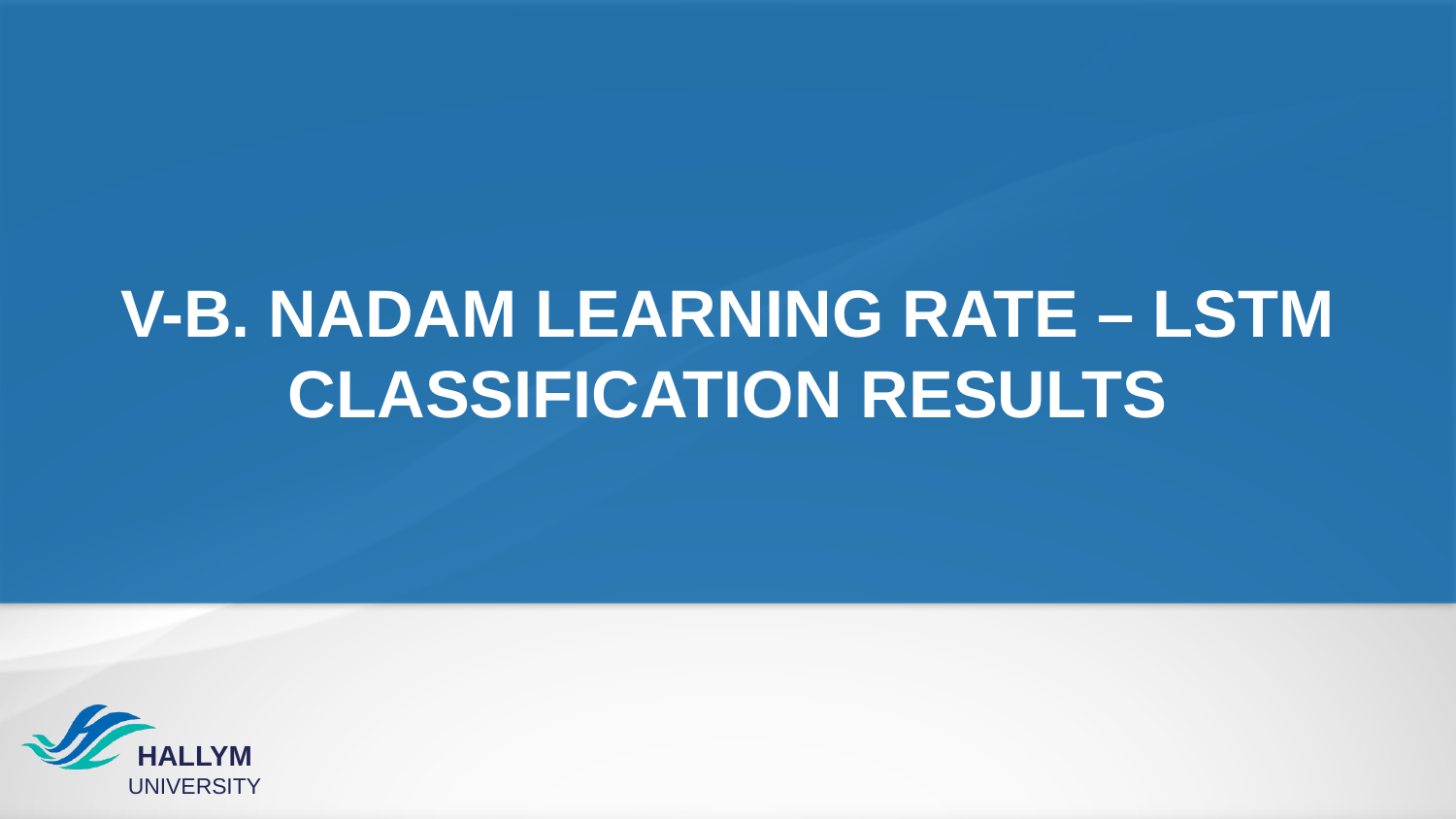

V-B. NADAM LEARNING RATE – LSTM CLASSIFICATION RESULTS